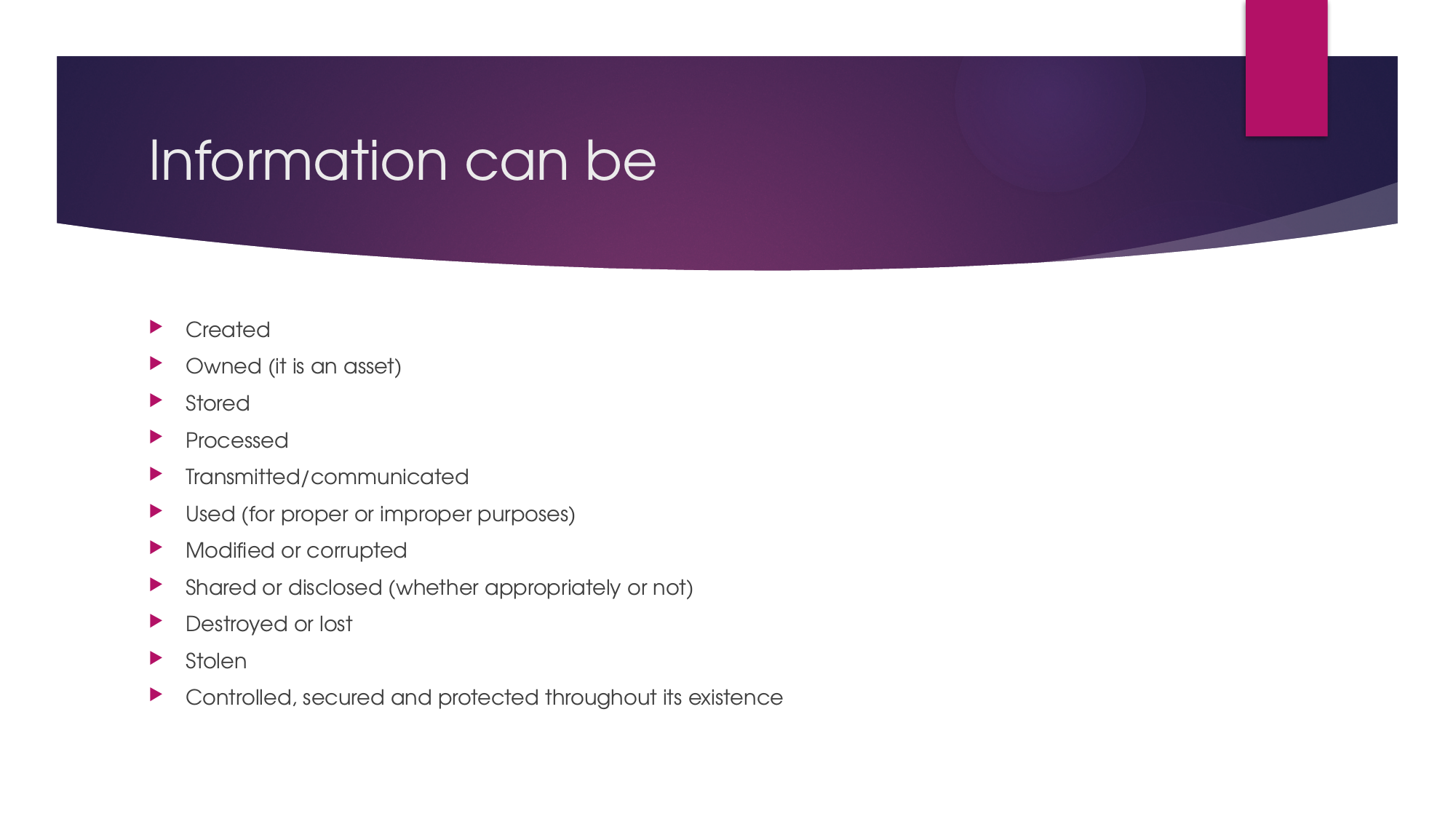

# Information can be
Created
Owned (it is an asset)
Stored
Processed
Transmitted/communicated
Used (for proper or improper purposes)
Modified or corrupted
Shared or disclosed (whether appropriately or not)
Destroyed or lost
Stolen
Controlled, secured and protected throughout its existence